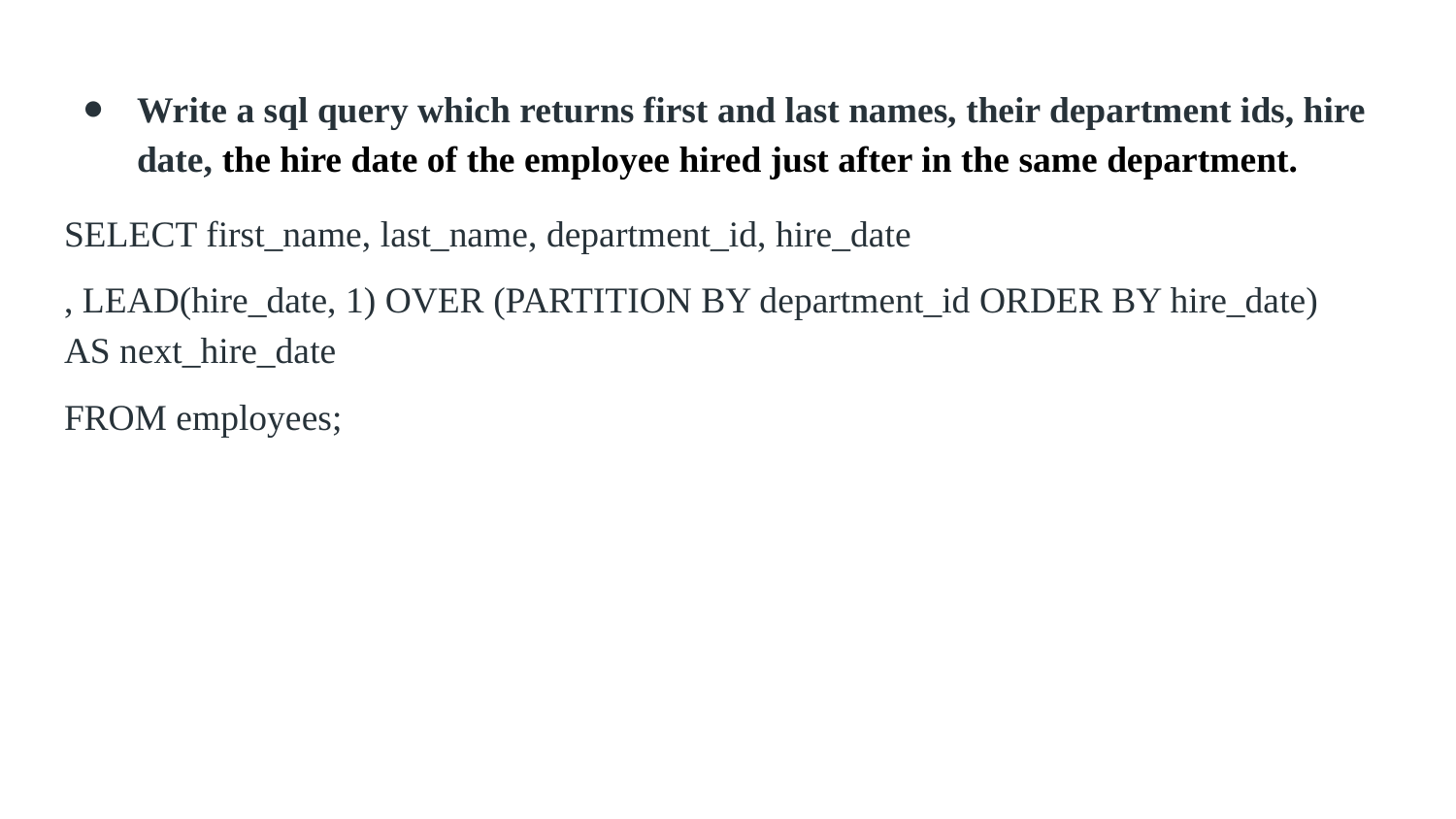

Write a sql query which returns first and last names, their department ids, hire date, the hire date of the employee hired just after in the same department.
SELECT first_name, last_name, department_id, hire_date
, LEAD(hire_date, 1) OVER (PARTITION BY department_id ORDER BY hire_date) AS next_hire_date
FROM employees;